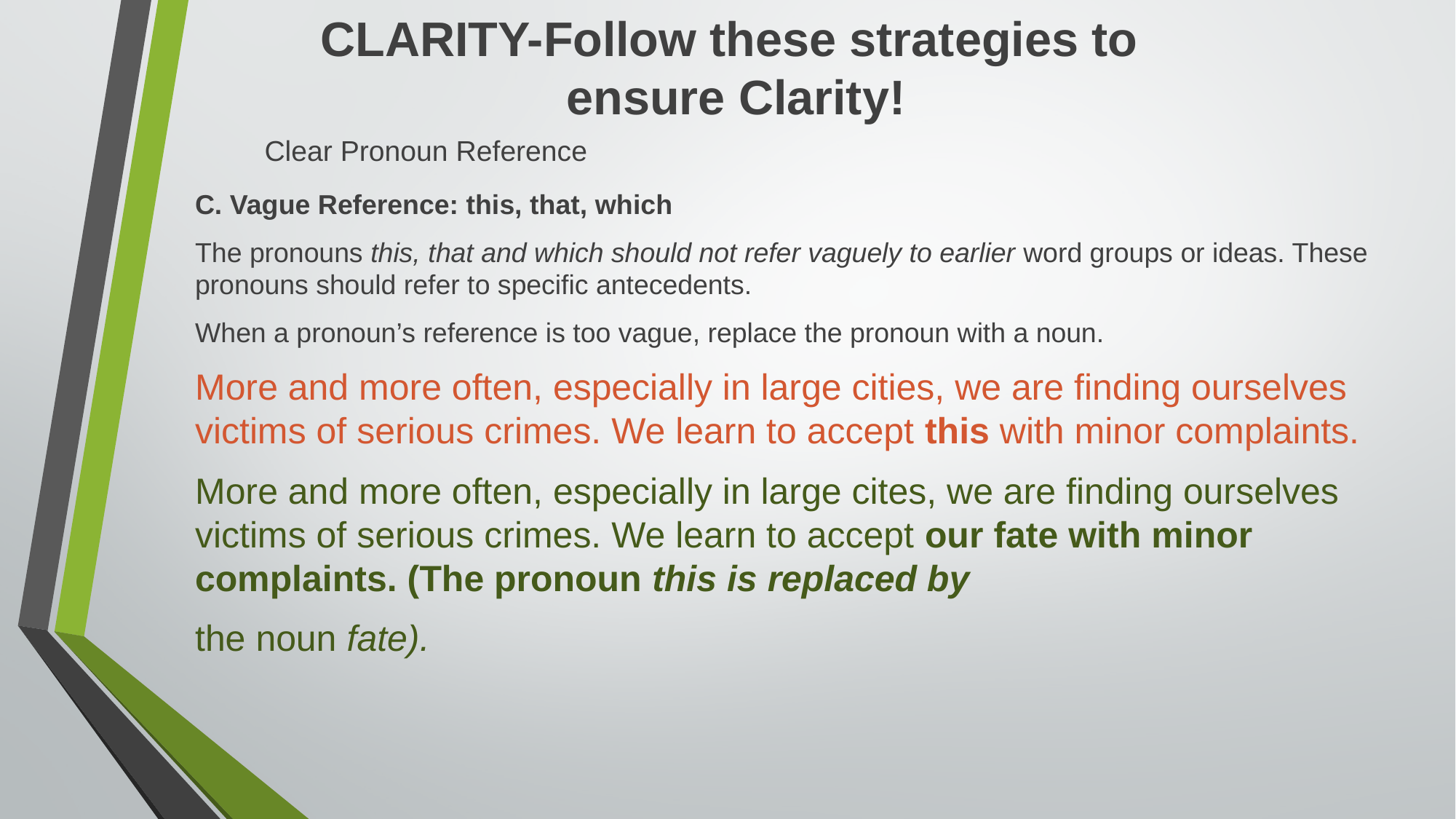

# CLARITY-Follow these strategies to ensure Clarity!
Clear Pronoun Reference
C. Vague Reference: this, that, which
The pronouns this, that and which should not refer vaguely to earlier word groups or ideas. These pronouns should refer to specific antecedents.
When a pronoun’s reference is too vague, replace the pronoun with a noun.
More and more often, especially in large cities, we are finding ourselves victims of serious crimes. We learn to accept this with minor complaints.
More and more often, especially in large cites, we are finding ourselves victims of serious crimes. We learn to accept our fate with minor complaints. (The pronoun this is replaced by
the noun fate).